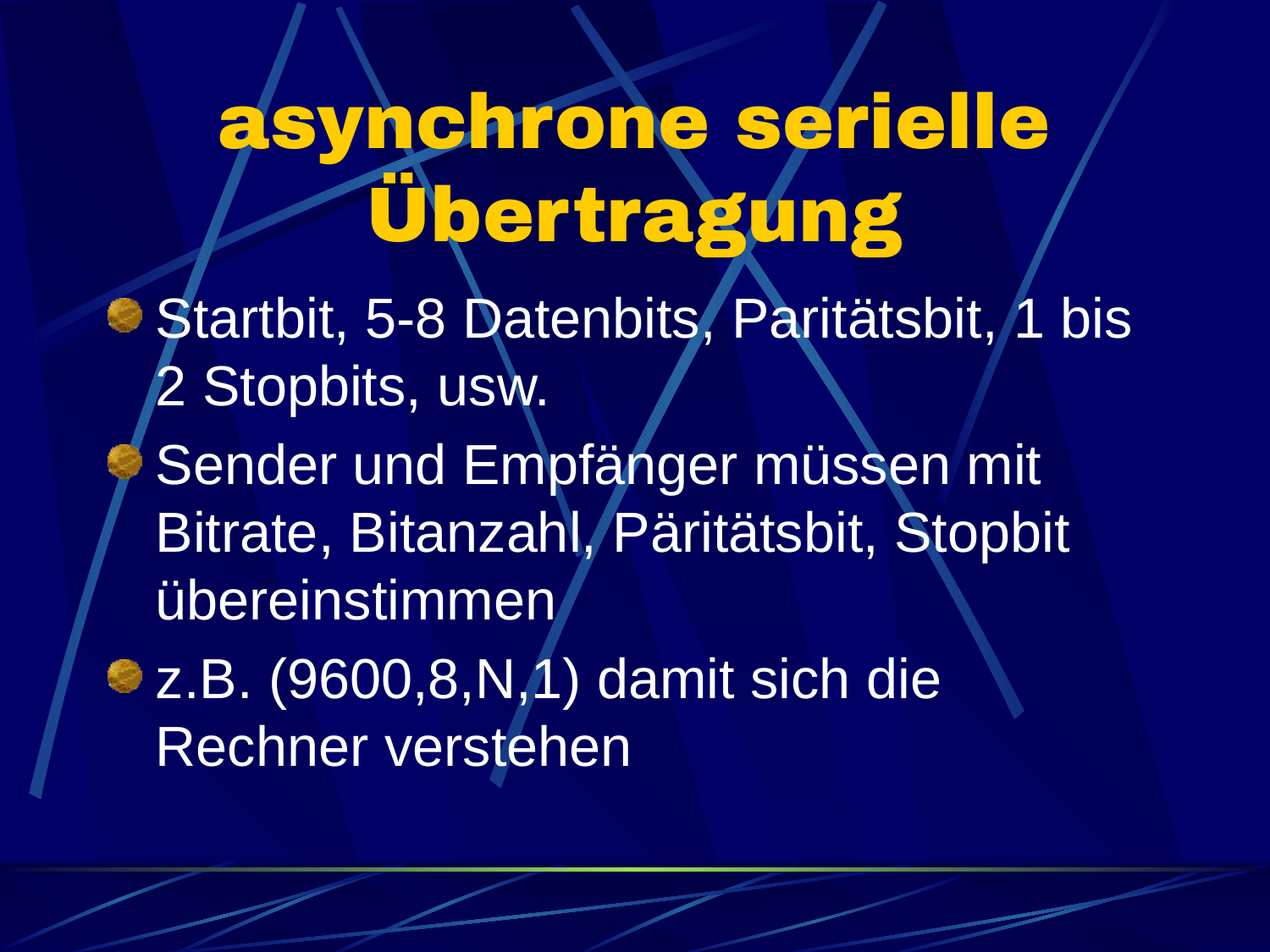

# asynchrone serielle Übertragung
Startbit, 5-8 Datenbits, Paritätsbit, 1 bis 2 Stopbits, usw.
Sender und Empfänger müssen mit Bitrate, Bitanzahl, Päritätsbit, Stopbit übereinstimmen
z.B. (9600,8,N,1) damit sich die Rechner verstehen